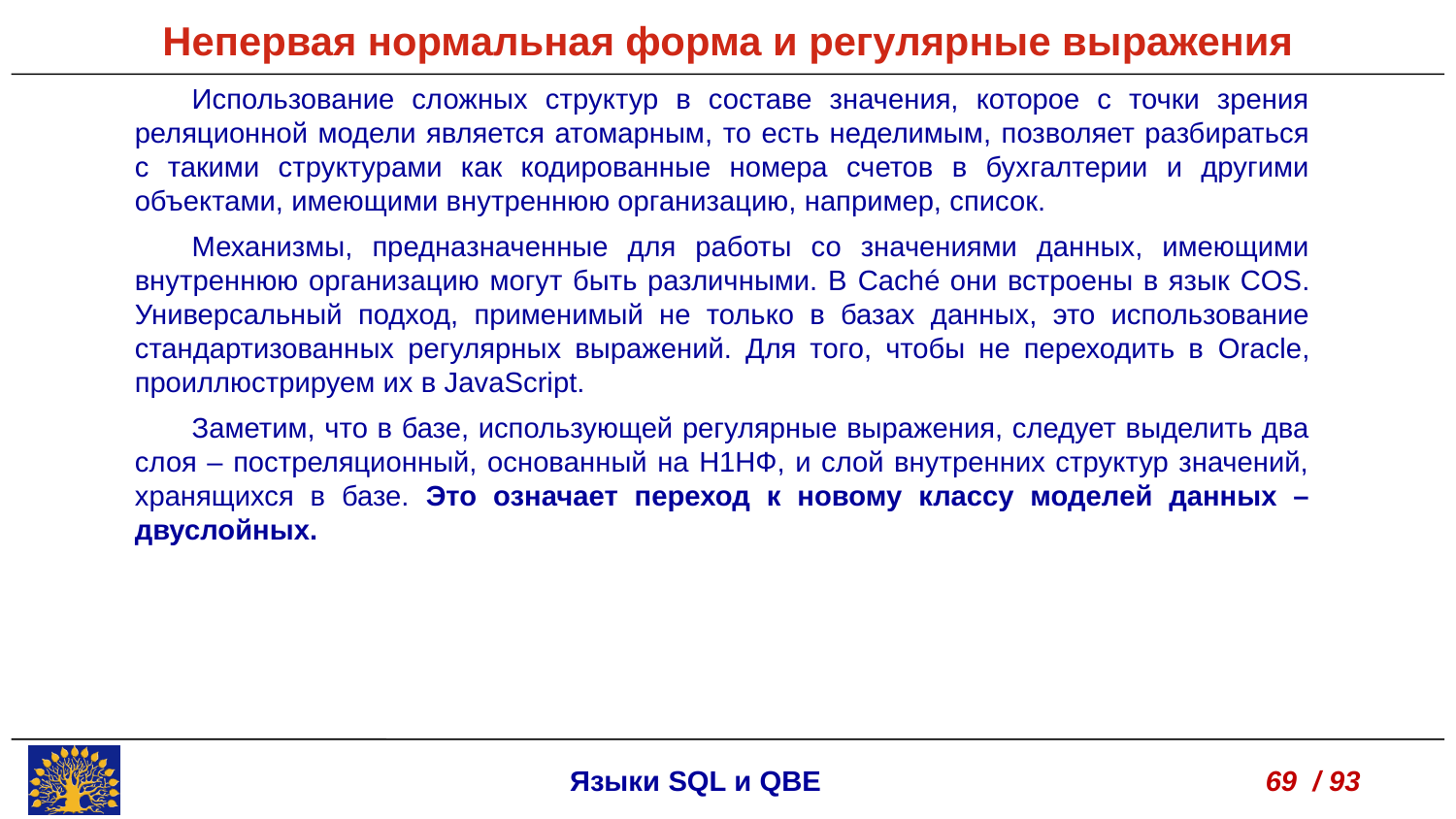

Непервая нормальная форма и регулярные выражения
Использование сложных структур в составе значения, которое с точки зрения реляционной модели является атомарным, то есть неделимым, позволяет разбираться с такими структурами как кодированные номера счетов в бухгалтерии и другими объектами, имеющими внутреннюю организацию, например, список.
Механизмы, предназначенные для работы со значениями данных, имеющими внутреннюю организацию могут быть различными. В Caché они встроены в язык COS. Универсальный подход, применимый не только в базах данных, это использование стандартизованных регулярных выражений. Для того, чтобы не переходить в Oracle, проиллюстрируем их в JavaScript.
Заметим, что в базе, использующей регулярные выражения, следует выделить два слоя – постреляционный, основанный на Н1НФ, и слой внутренних структур значений, хранящихся в базе. Это означает переход к новому классу моделей данных – двуслойных.